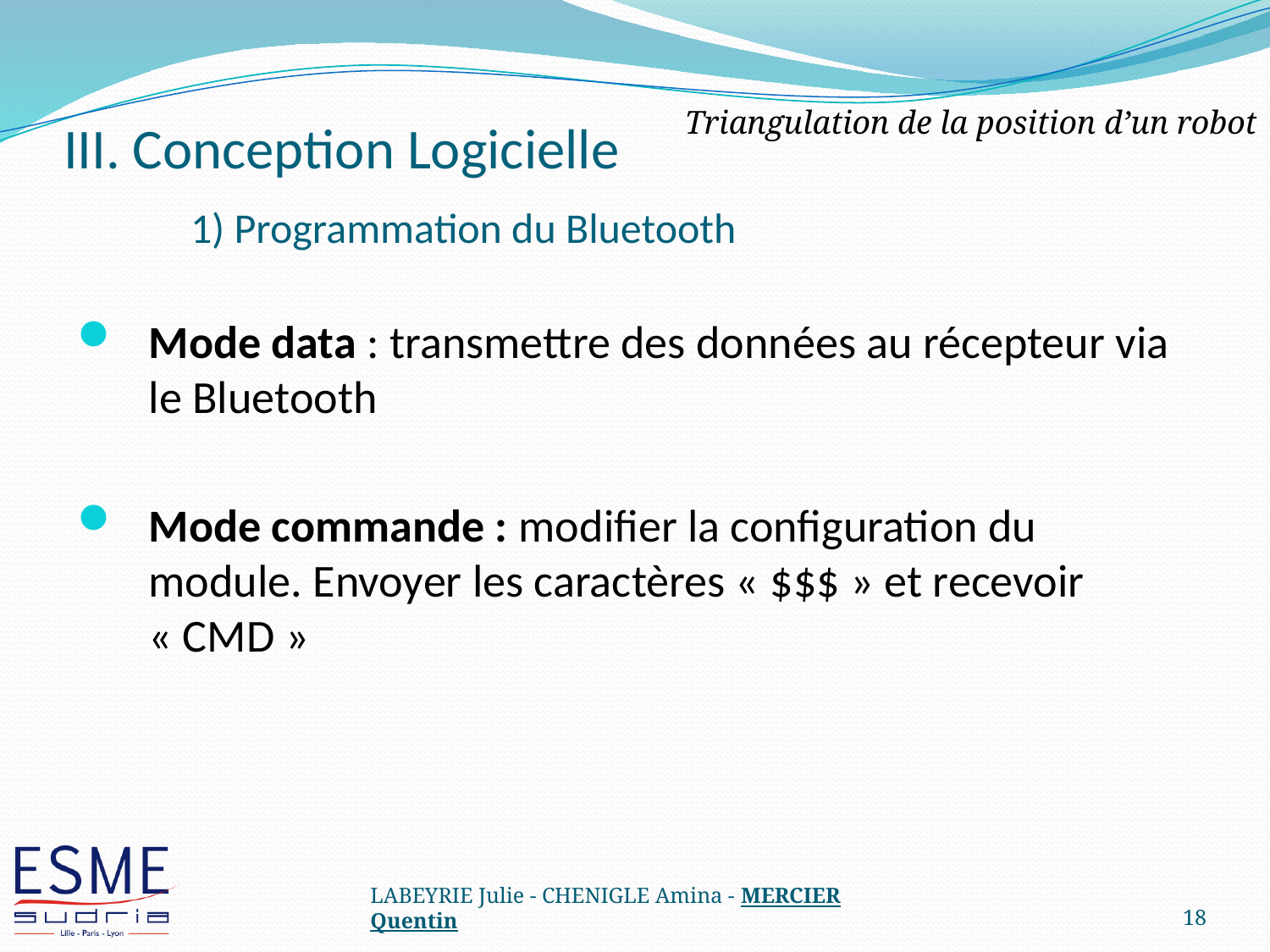

Triangulation de la position d’un robot

# III. Conception Logicielle 1) Programmation du Bluetooth
Mode data : transmettre des données au récepteur via le Bluetooth

Mode commande : modifier la configuration du module. Envoyer les caractères « $$$ » et recevoir « CMD »
LABEYRIE Julie - CHENIGLE Amina - MERCIER Quentin
18